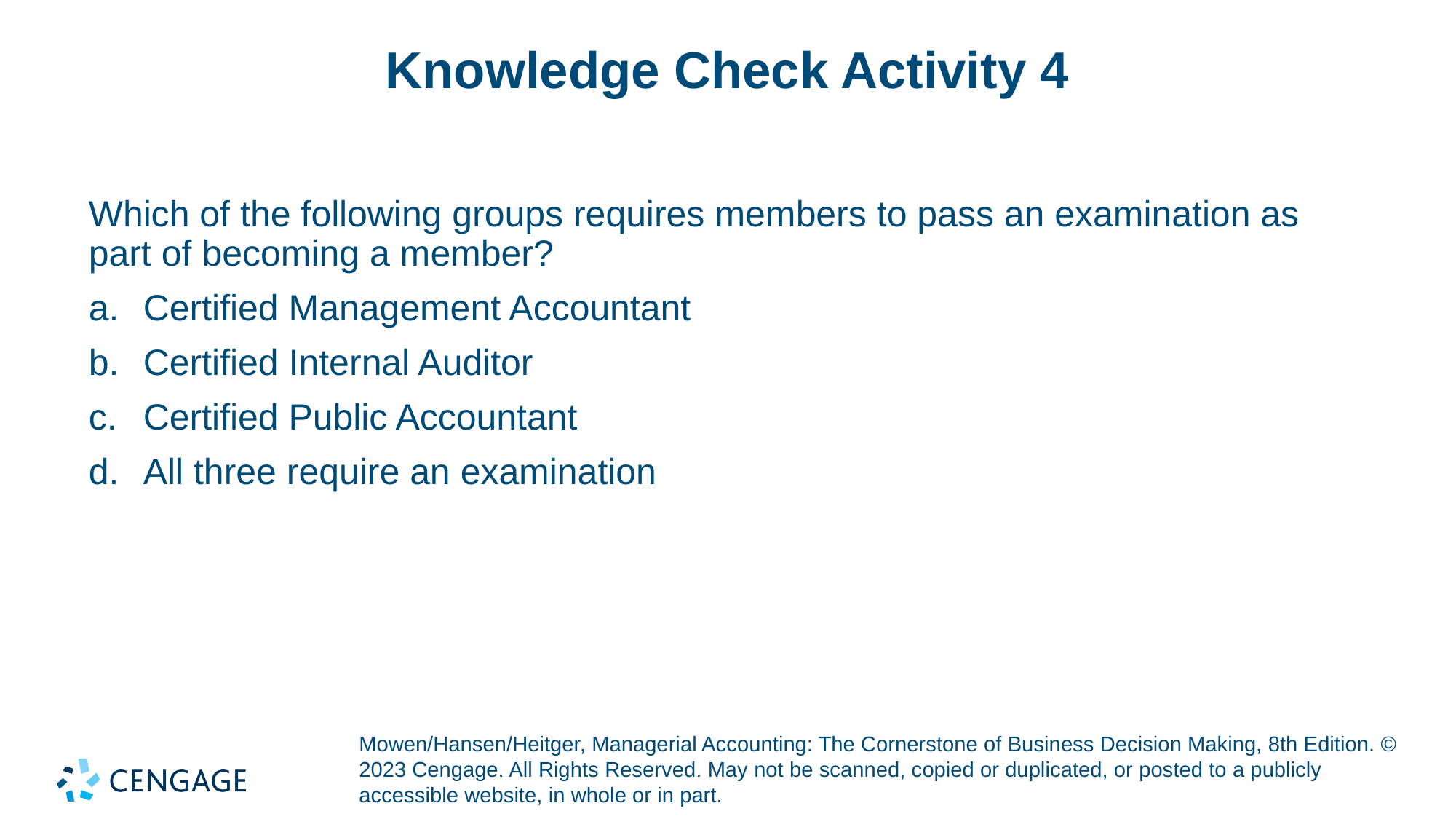

# Knowledge Check Activity 4
Which of the following groups requires members to pass an examination as part of becoming a member?
Certified Management Accountant
Certified Internal Auditor
Certified Public Accountant
All three require an examination